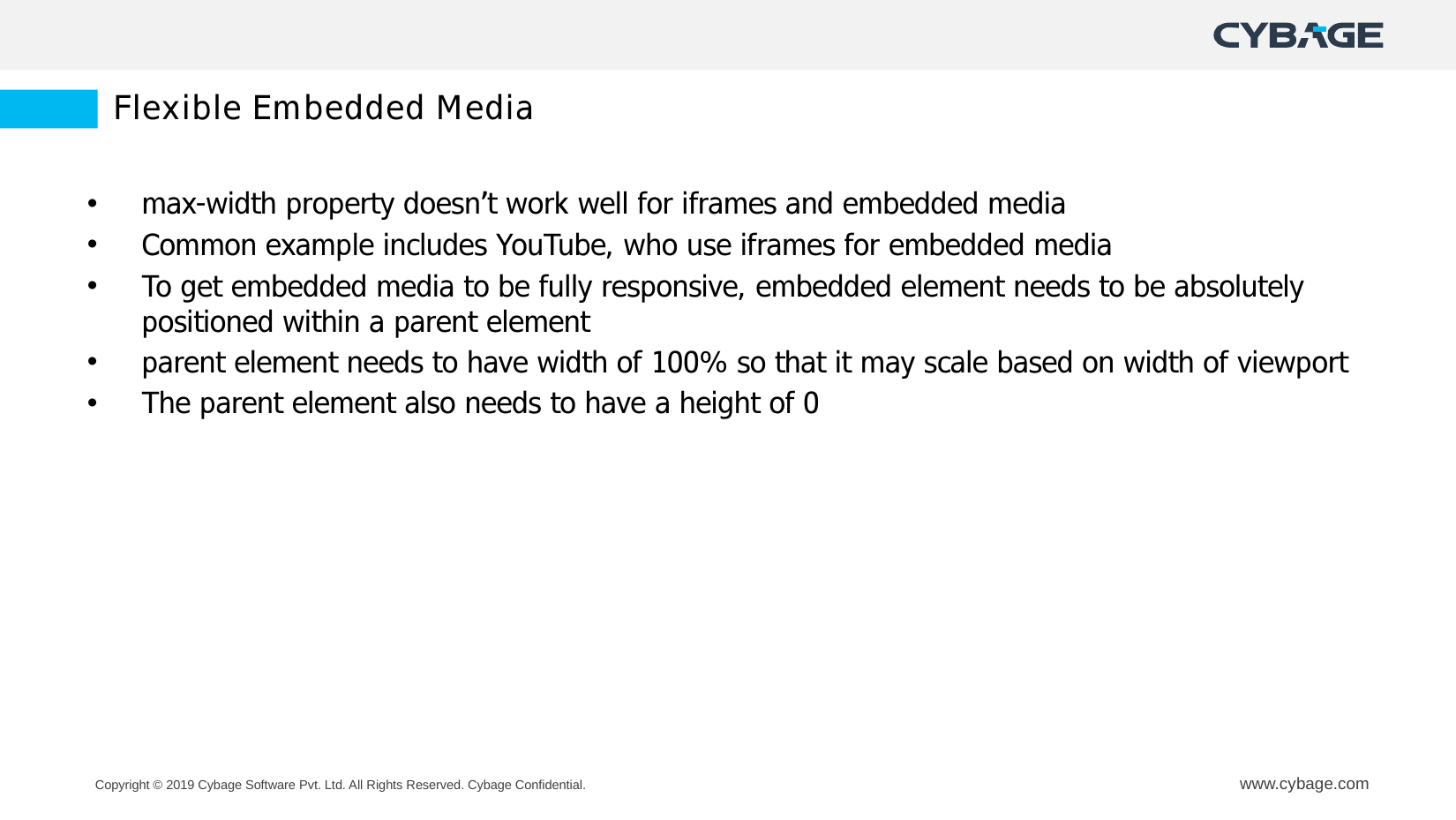

# Flexible Embedded Media
max-width property doesn’t work well for iframes and embedded media
Common example includes YouTube, who use iframes for embedded media
To get embedded media to be fully responsive, embedded element needs to be absolutely positioned within a parent element
parent element needs to have width of 100% so that it may scale based on width of viewport
The parent element also needs to have a height of 0